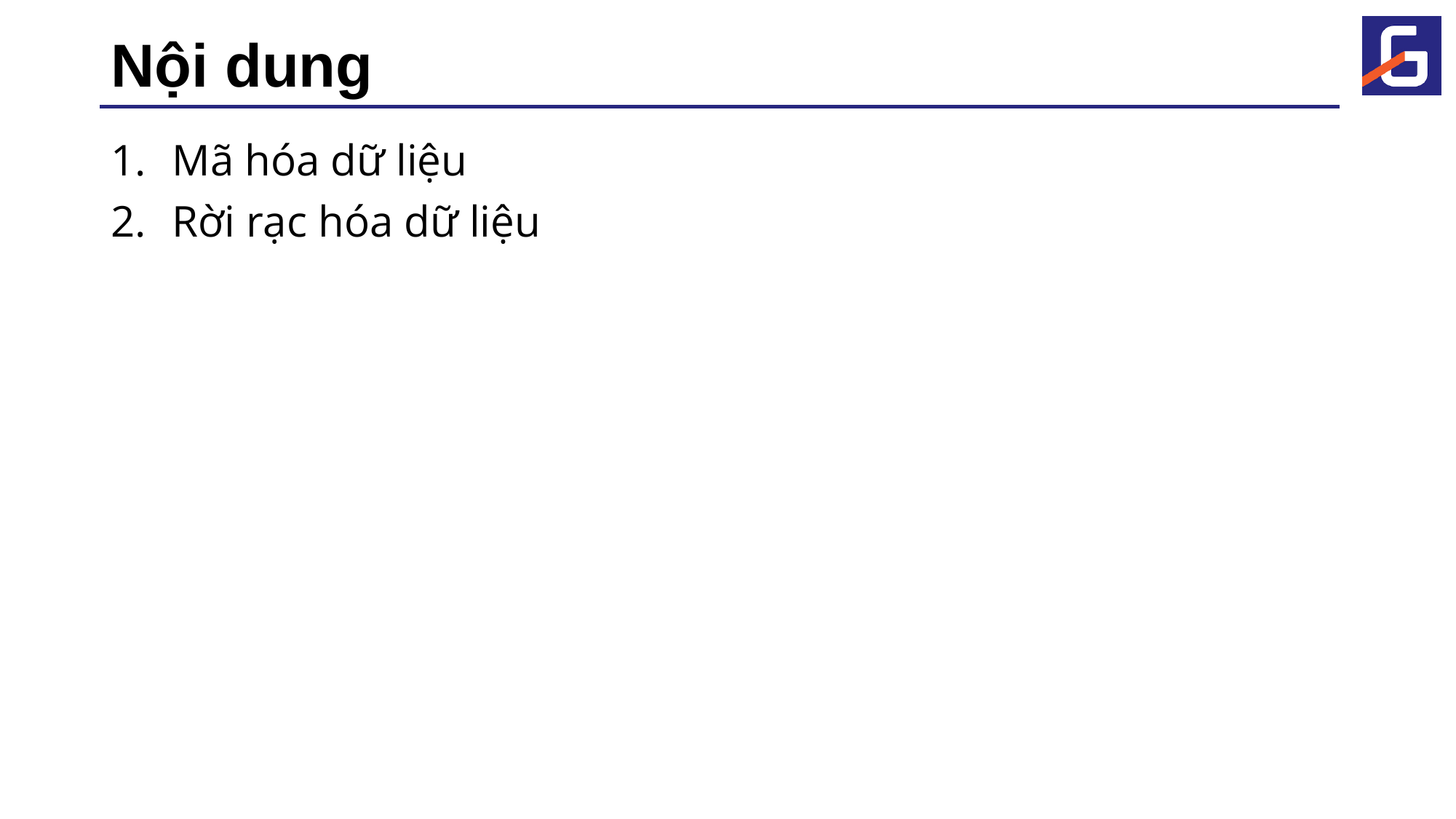

# Nội dung
Mã hóa dữ liệu
Rời rạc hóa dữ liệu